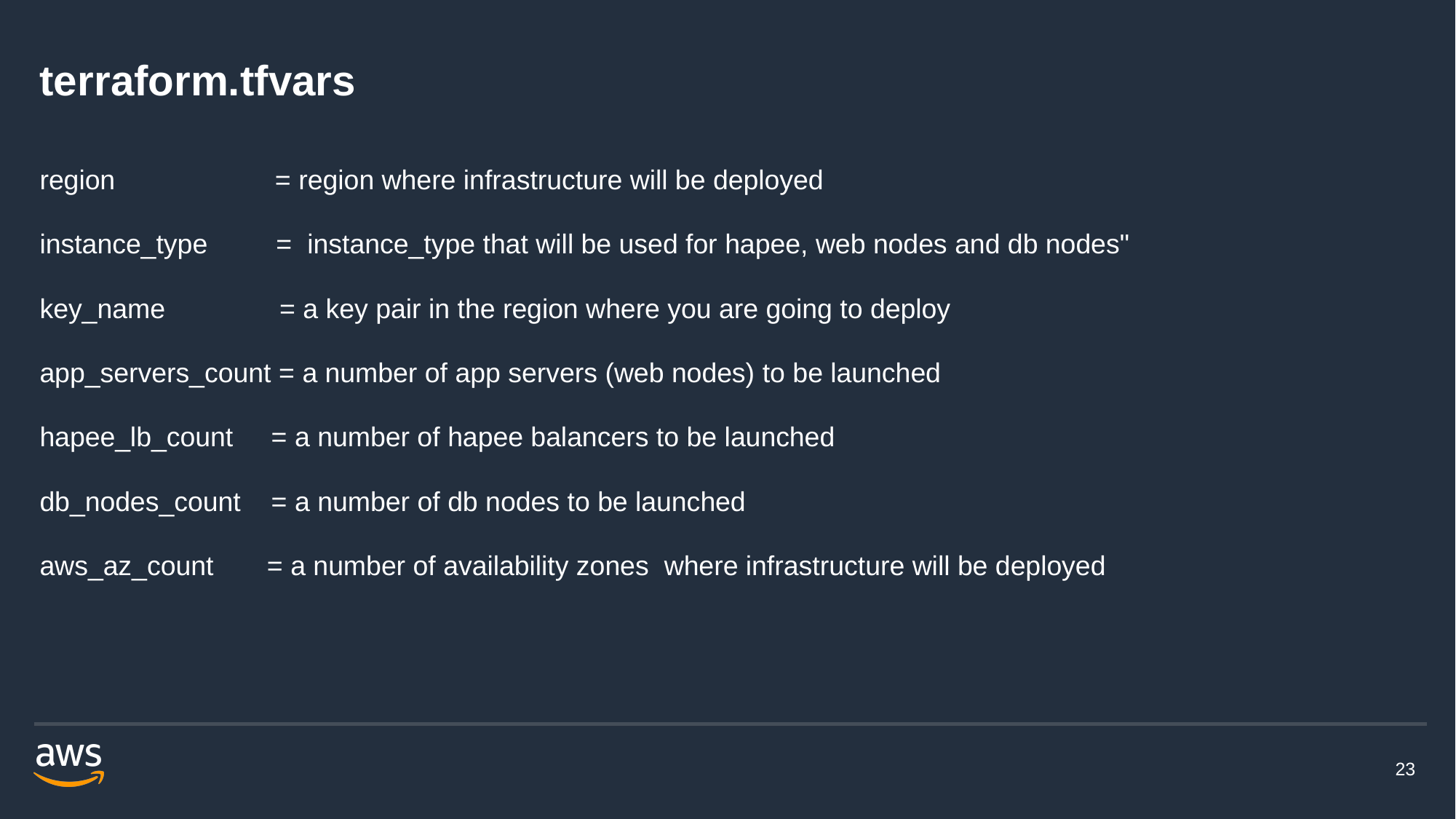

# terraform.tfvars
region                     = region where infrastructure will be deployed
instance_type         =  instance_type that will be used for hapee, web nodes and db nodes"
key_name               = a key pair in the region where you are going to deploy
app_servers_count = a number of app servers (web nodes) to be launched
hapee_lb_count     = a number of hapee balancers to be launched
db_nodes_count    = a number of db nodes to be launched
aws_az_count       = a number of availability zones  where infrastructure will be deployed
23